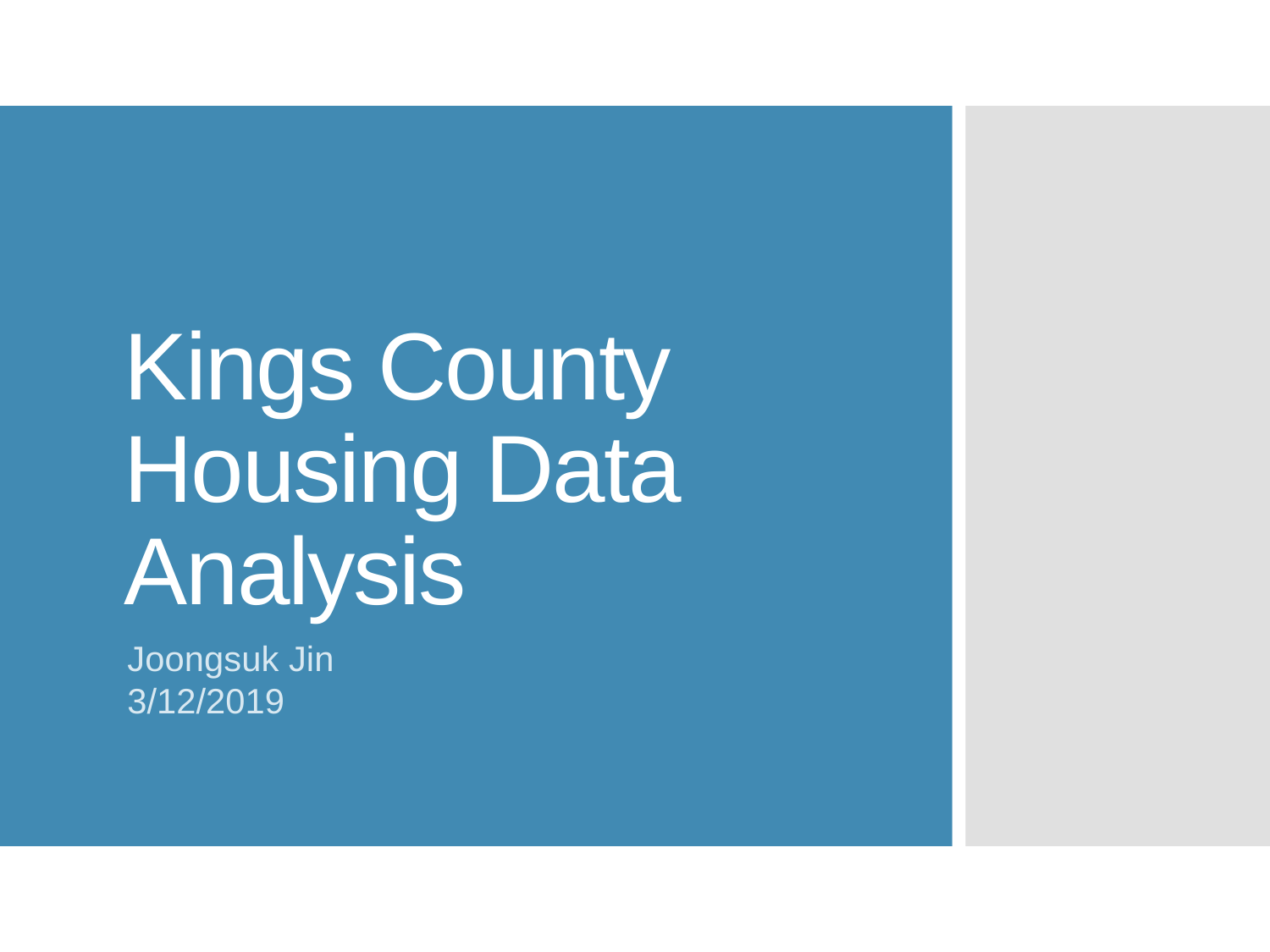

# Kings County Housing Data Analysis
Joongsuk Jin
3/12/2019